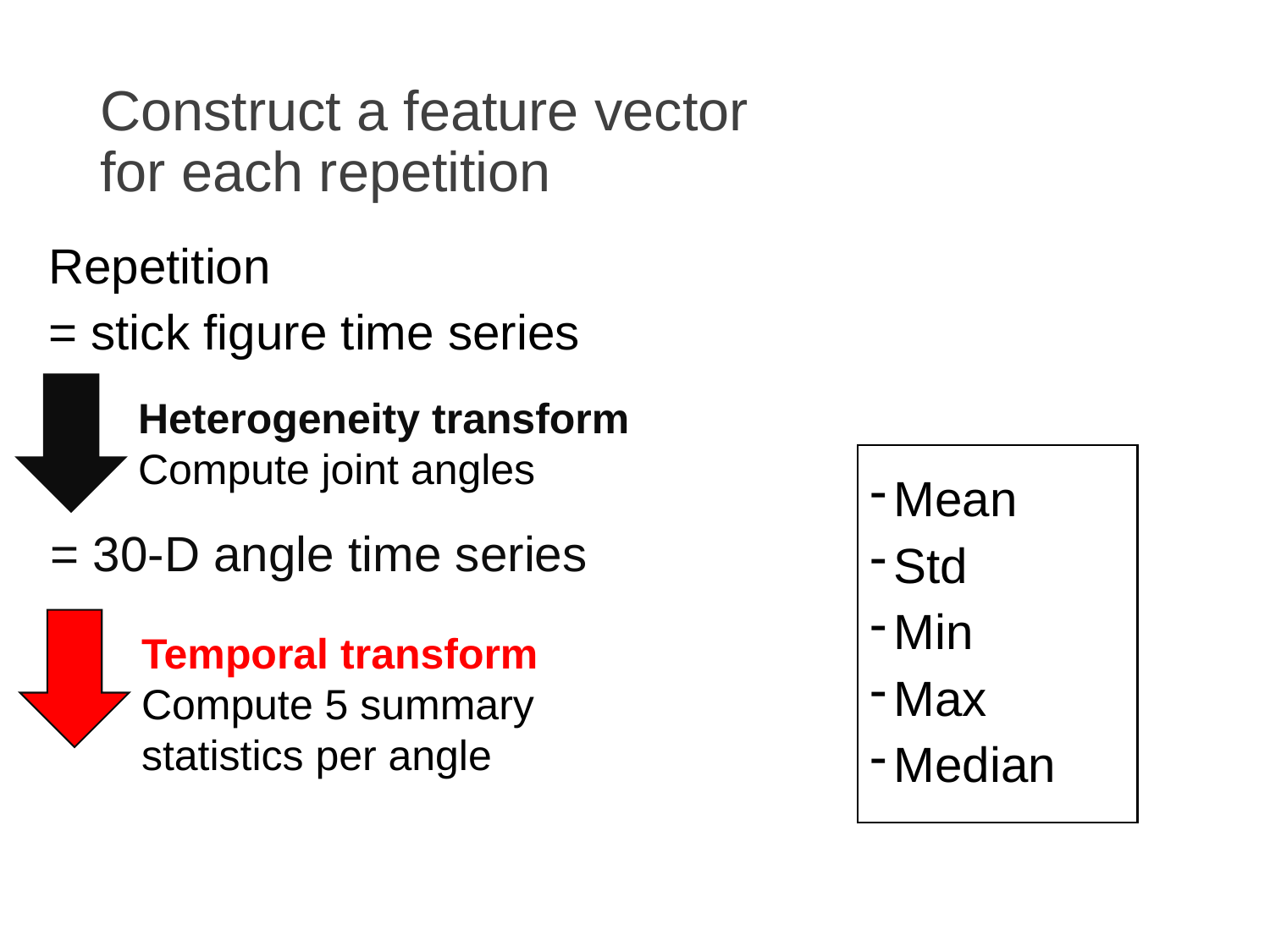

# Construct a feature vector for each repetition
Repetition
= stick figure time series

Heterogeneity transform
Compute joint angles
Mean
Std
Min
Max
Median
= 30-D angle time series

Temporal transform
Compute 5 summary
statistics per angle